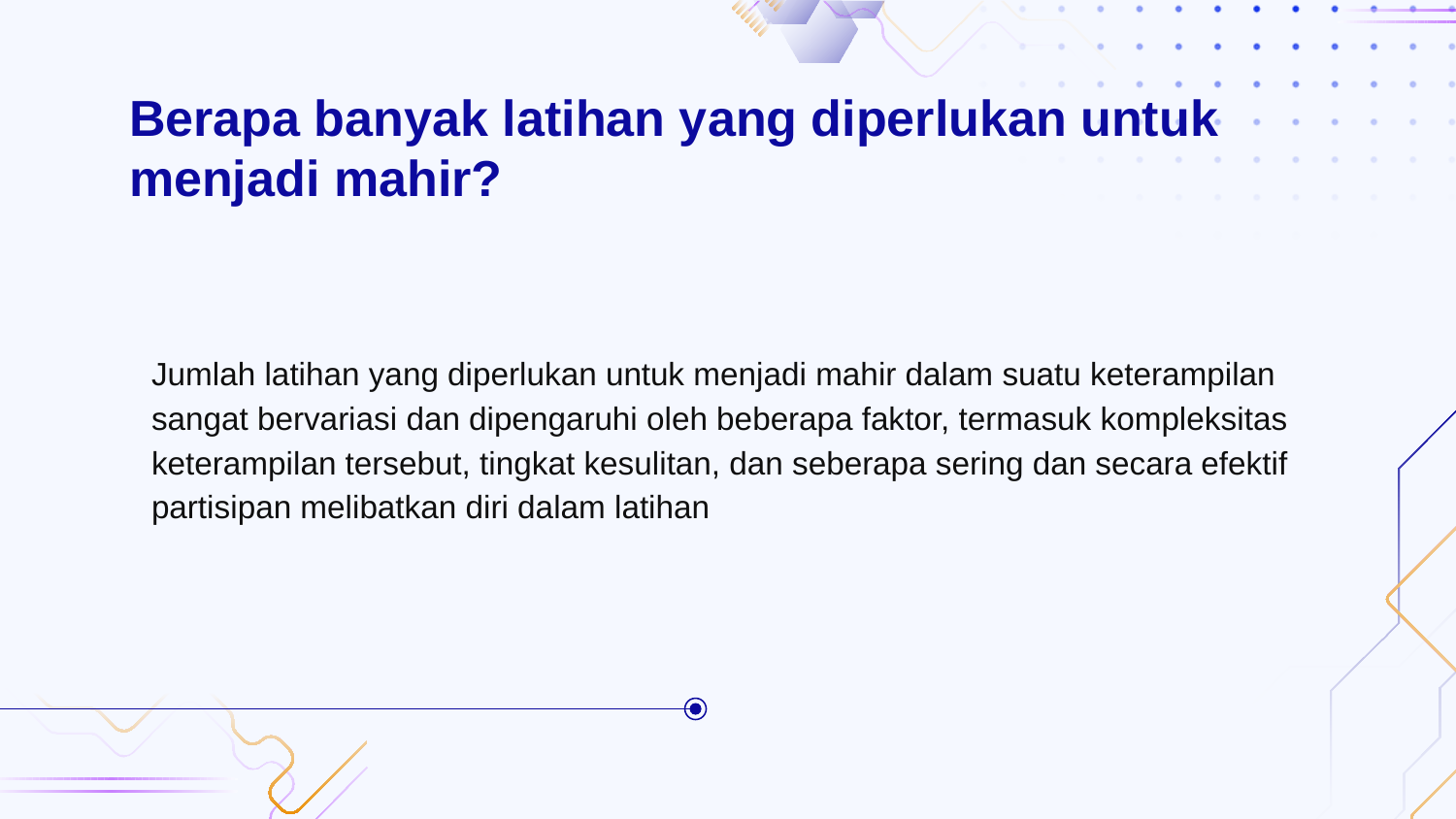

# Berapa banyak latihan yang diperlukan untuk menjadi mahir?
Jumlah latihan yang diperlukan untuk menjadi mahir dalam suatu keterampilan sangat bervariasi dan dipengaruhi oleh beberapa faktor, termasuk kompleksitas keterampilan tersebut, tingkat kesulitan, dan seberapa sering dan secara efektif partisipan melibatkan diri dalam latihan